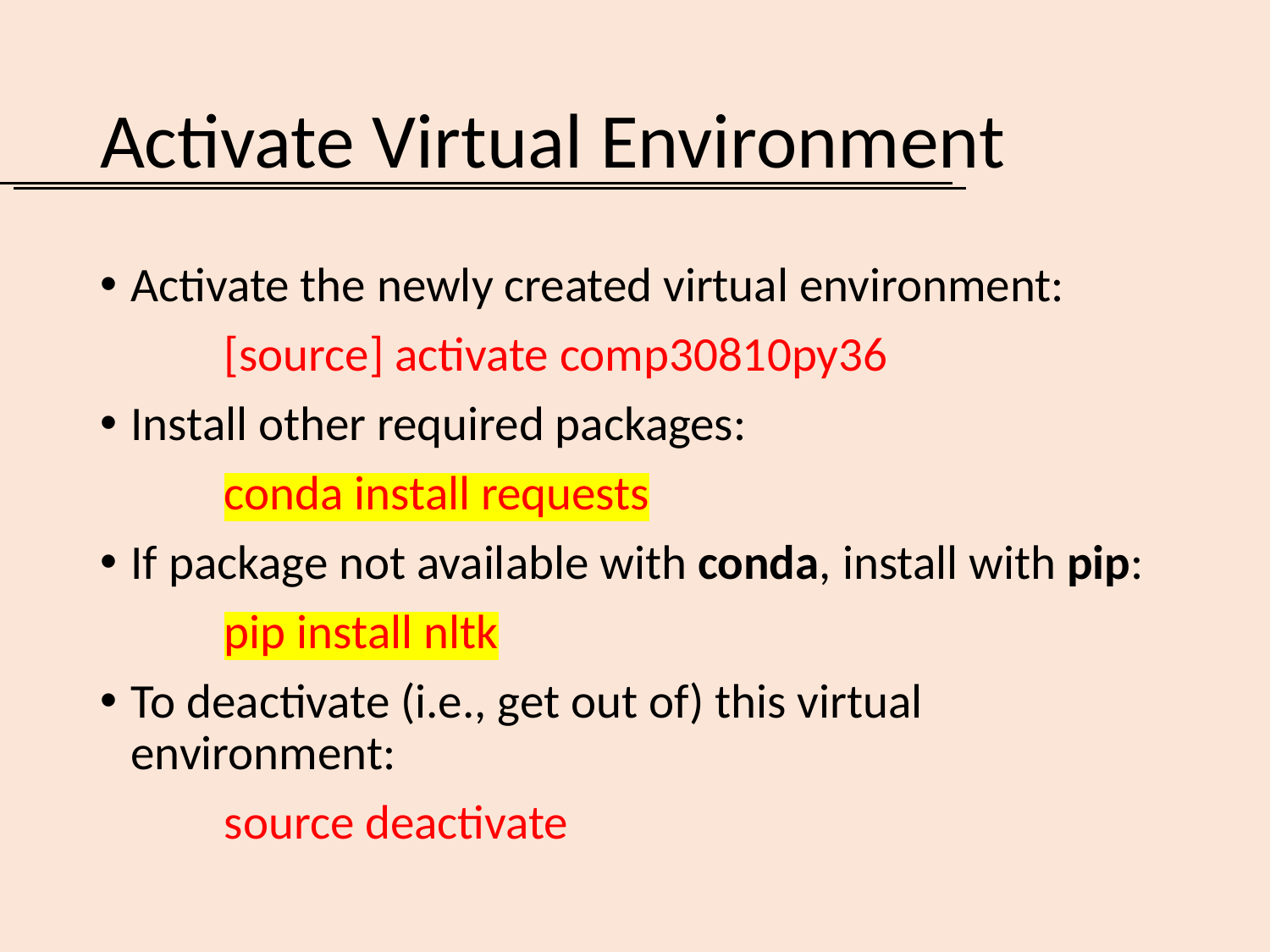

# Activate Virtual Environment
Activate the newly created virtual environment:
	[source] activate comp30810py36
Install other required packages:
		conda install requests
If package not available with conda, install with pip:
		pip install nltk
To deactivate (i.e., get out of) this virtual environment:
		source deactivate